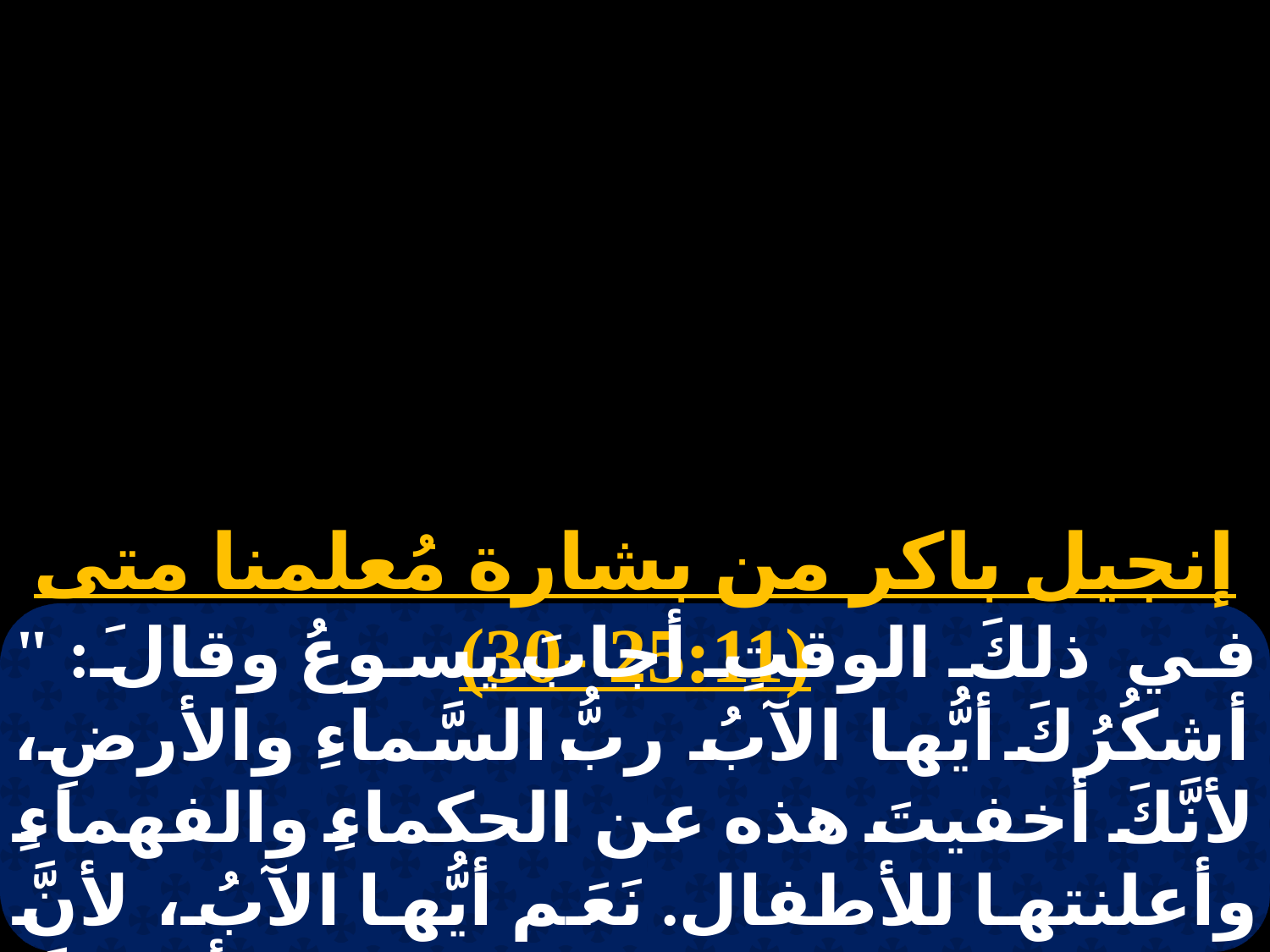

إنجيل باكر من بشارة مُعلمنا متى (25:11 -30)
في ذلكَ الوقتِ أجابَ يسوعُ وقالَ: " أشكُرُكَ أيُّها الآبُ ربُّ السَّماءِ والأرضِ، لأنَّكَ أخفيتَ هذه عن الحكماءِ والفهماءِ وأعلنتها للأطفال. نَعَم أيُّها الآبُ، لأنَّ هذه هى المسرَّة التي صارت أمامكَ. كلُّ شيءٍ قد دُفعَ إليَّ مـن أبي،